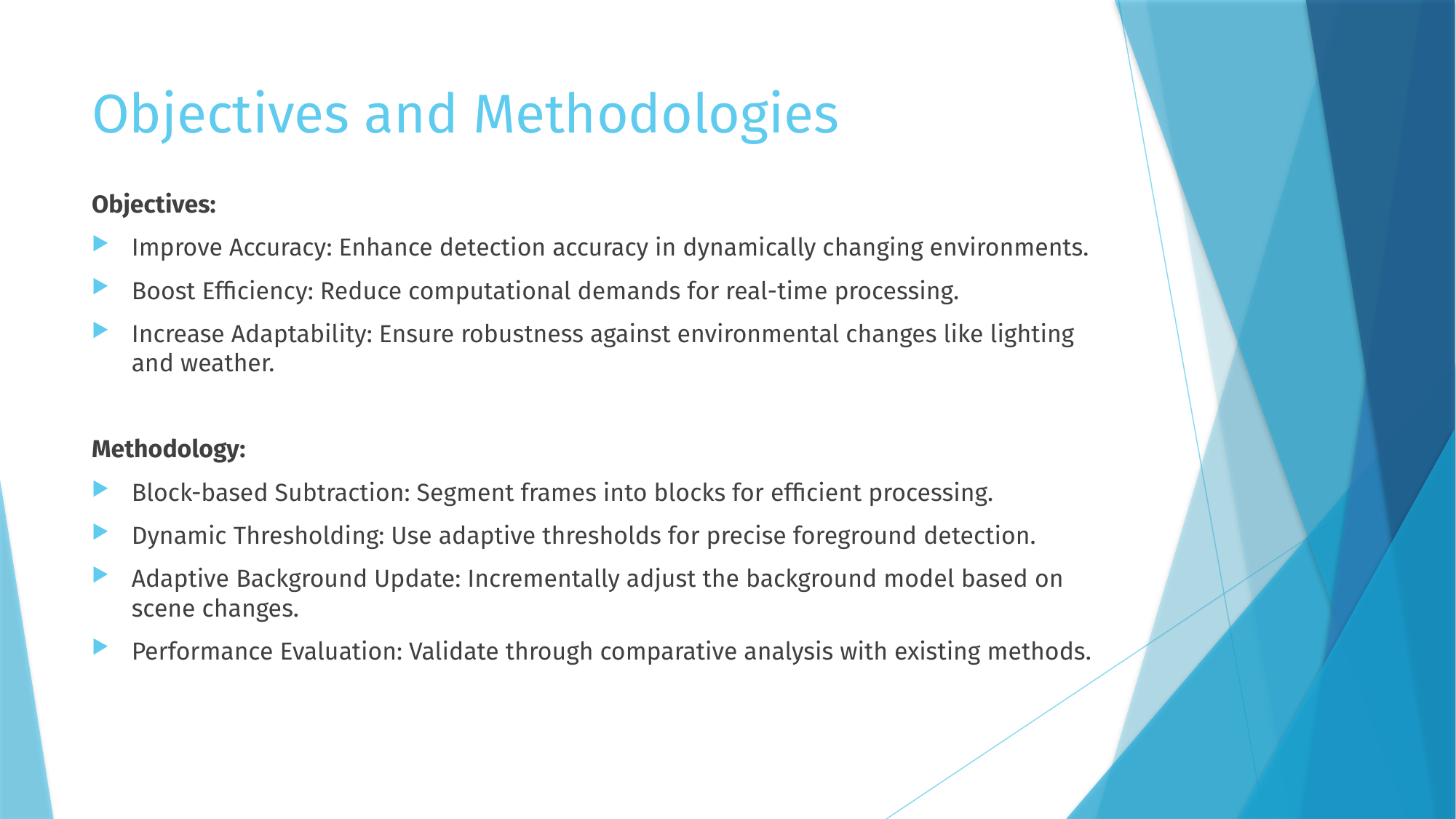

# Objectives and Methodologies
Objectives:
Improve Accuracy: Enhance detection accuracy in dynamically changing environments.
Boost Efficiency: Reduce computational demands for real-time processing.
Increase Adaptability: Ensure robustness against environmental changes like lighting and weather.

Methodology:
Block-based Subtraction: Segment frames into blocks for efficient processing.
Dynamic Thresholding: Use adaptive thresholds for precise foreground detection.
Adaptive Background Update: Incrementally adjust the background model based on scene changes.
Performance Evaluation: Validate through comparative analysis with existing methods.